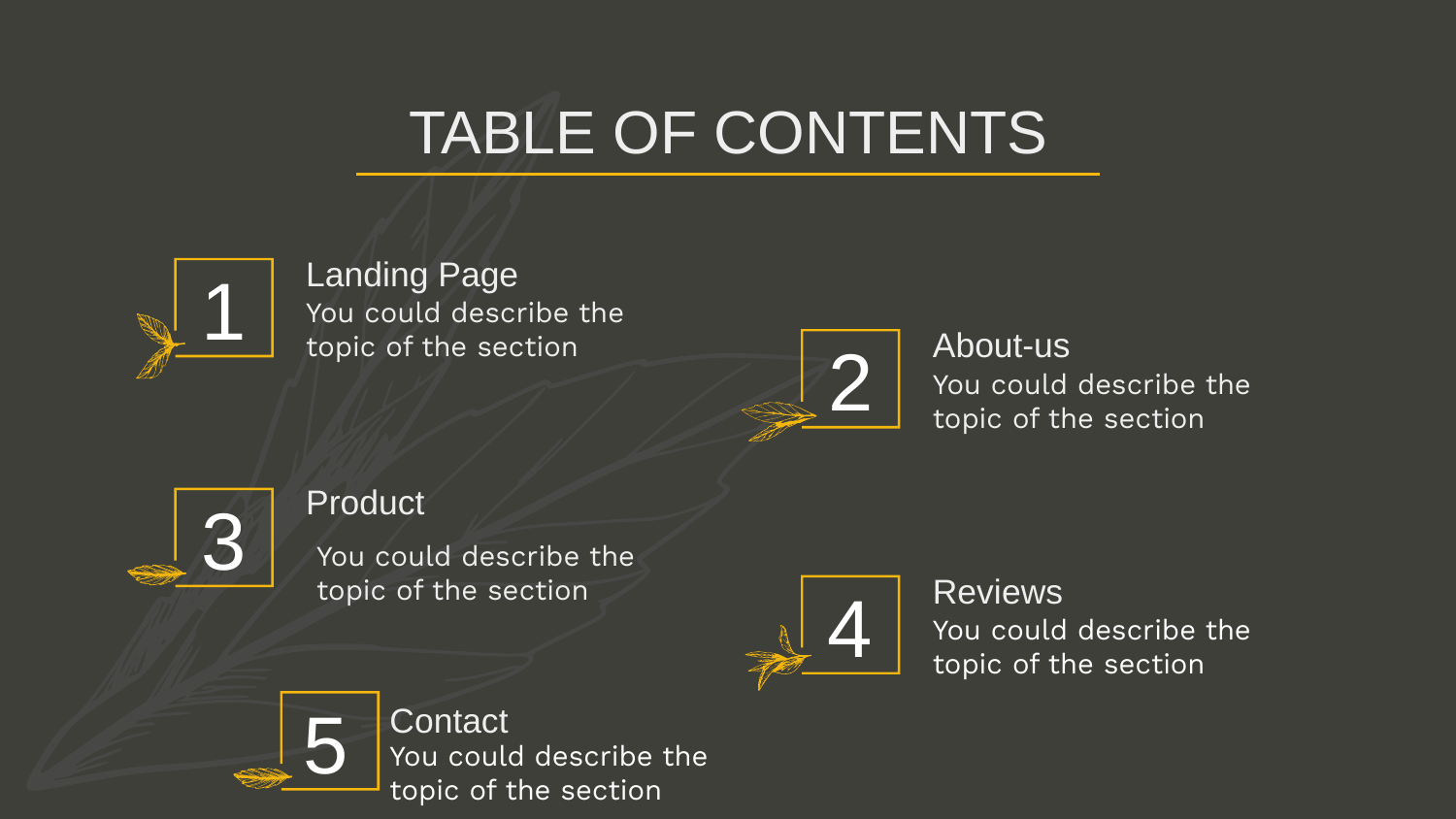

# TABLE OF CONTENTS
Landing Page

1
You could describe the topic of the section
About-us

2
You could describe the topic of the section
Product

3
You could describe the topic of the section
Reviews

4
You could describe the topic of the section

5
Contact
You could describe the topic of the section